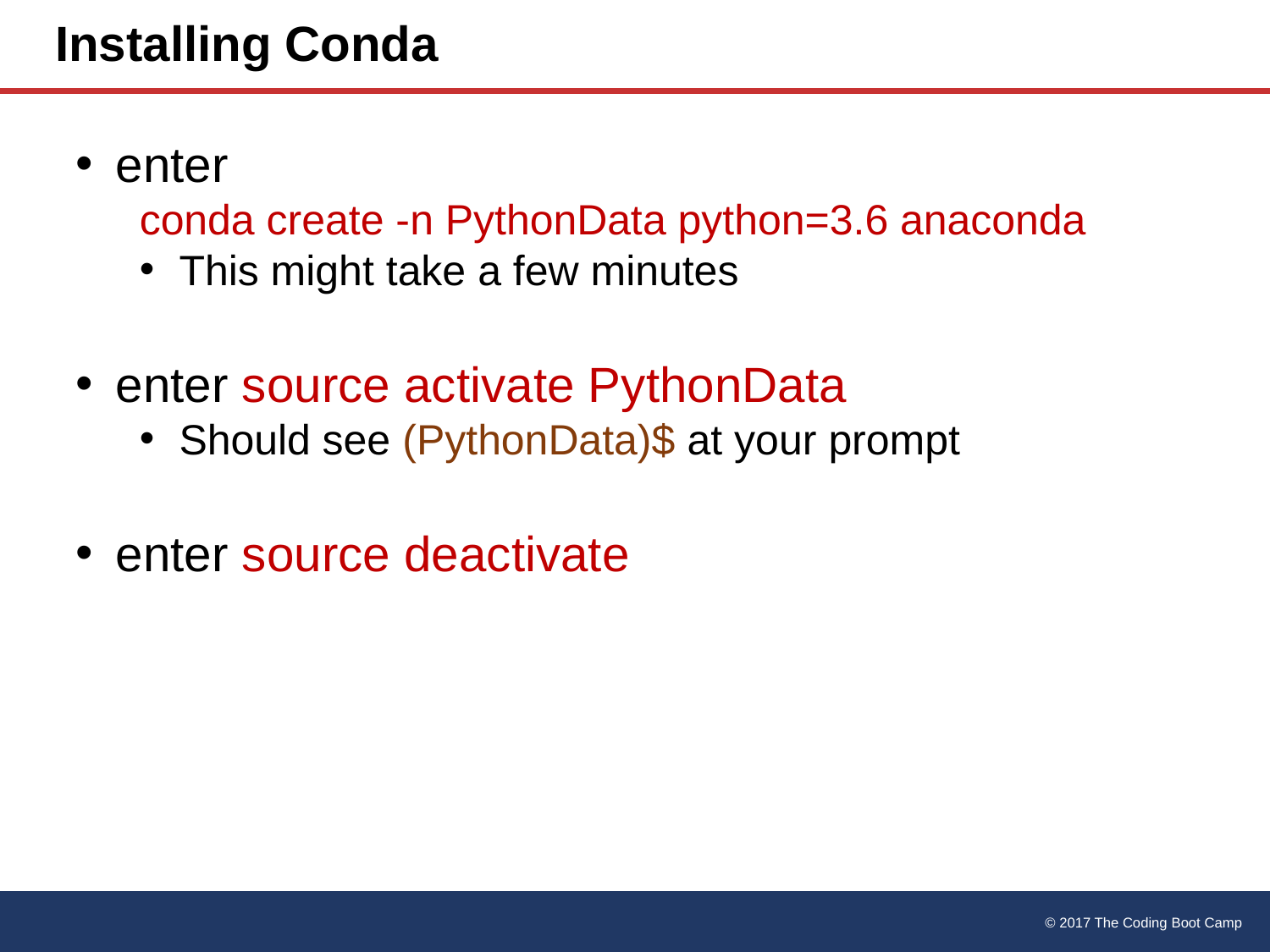

# Installing Conda
enter
conda create -n PythonData python=3.6 anaconda
This might take a few minutes

enter source activate PythonData
Should see (PythonData)$ at your prompt

enter source deactivate